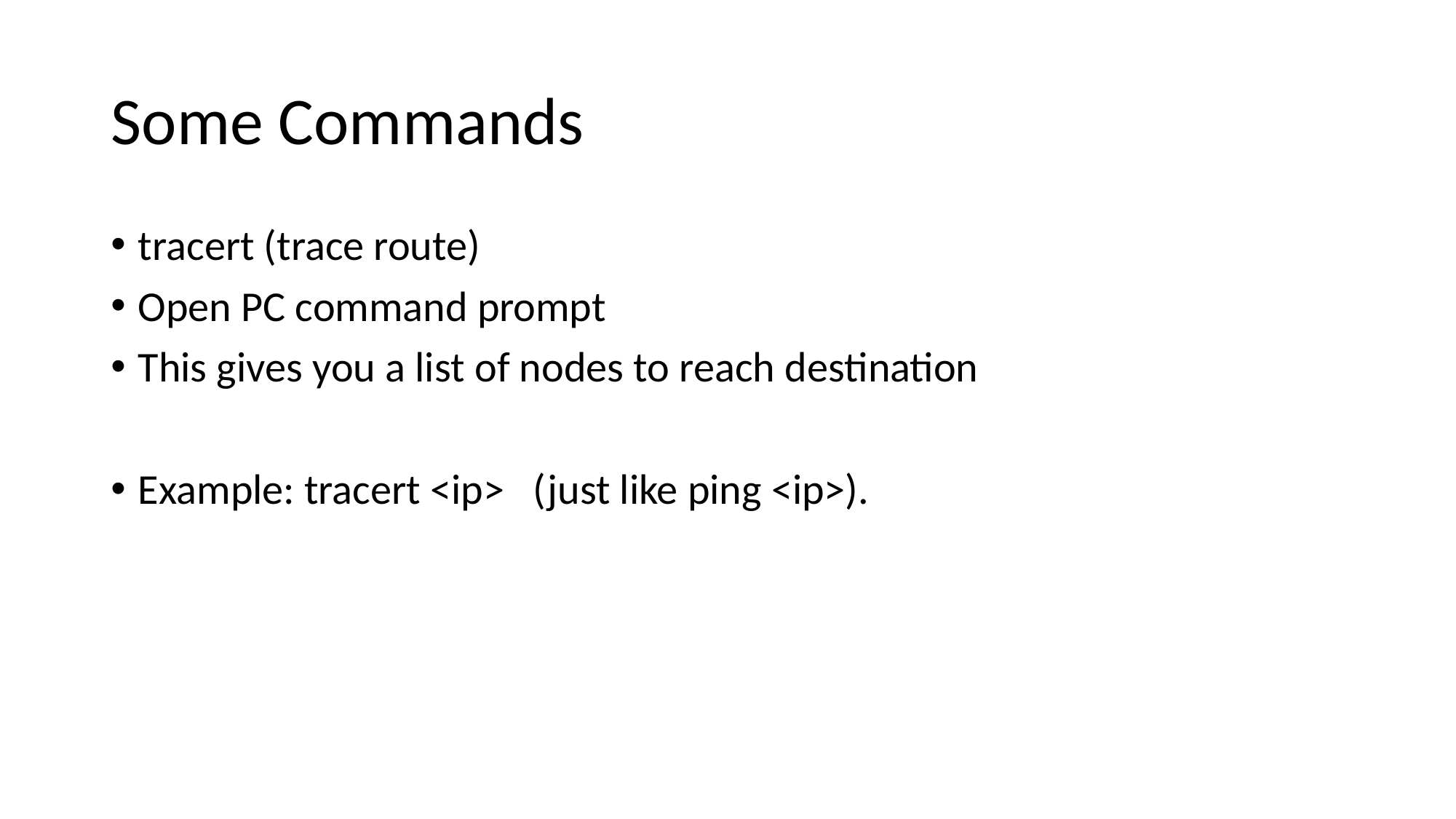

# Some Commands
tracert (trace route)
Open PC command prompt
This gives you a list of nodes to reach destination

Example: tracert <ip>   (just like ping <ip>).